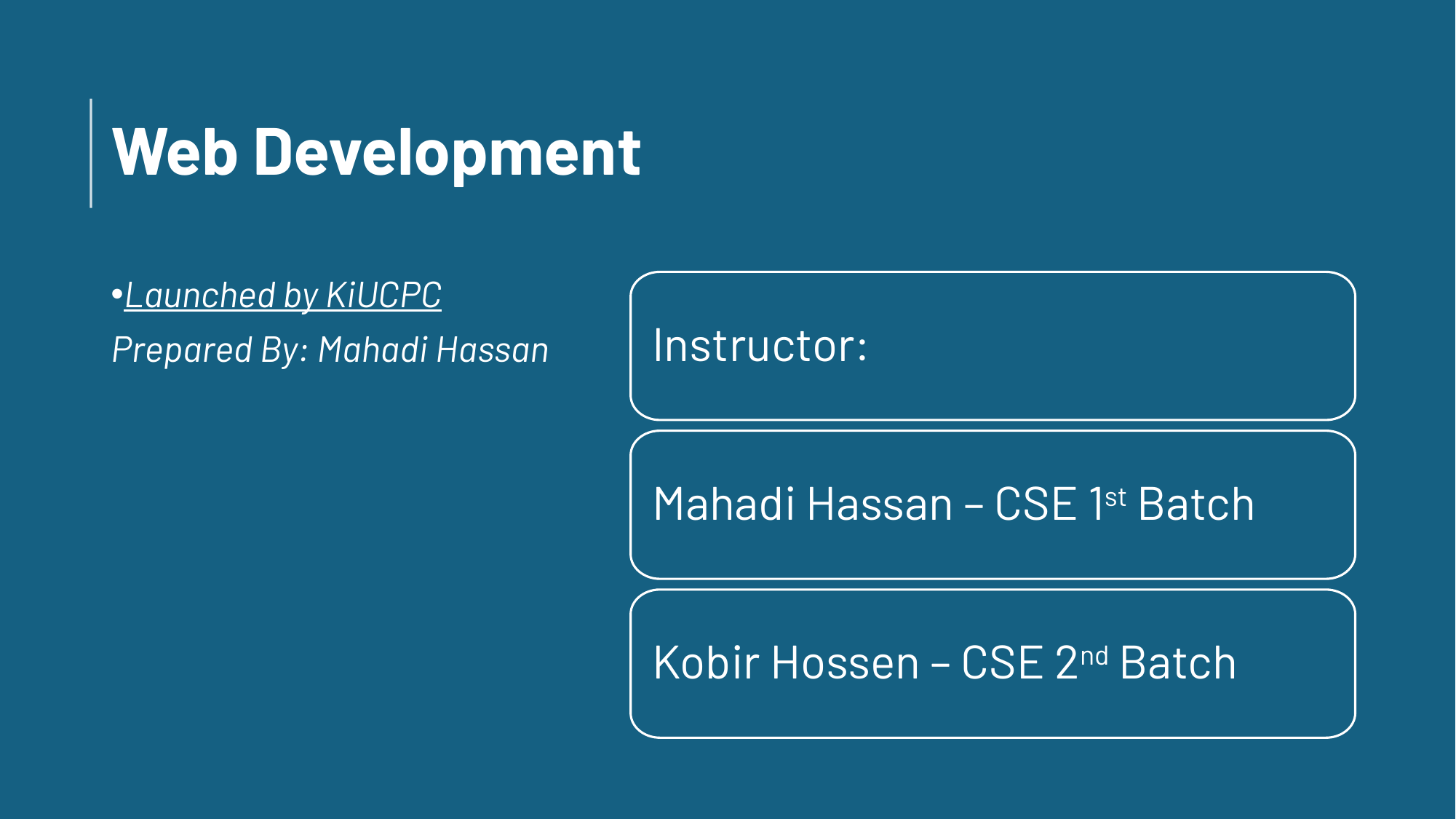

# Web Development
Launched by KiUCPC
Prepared By: Mahadi Hassan
Instructor:
Mahadi Hassan – CSE 1st Batch
Kobir Hossen – CSE 2nd Batch